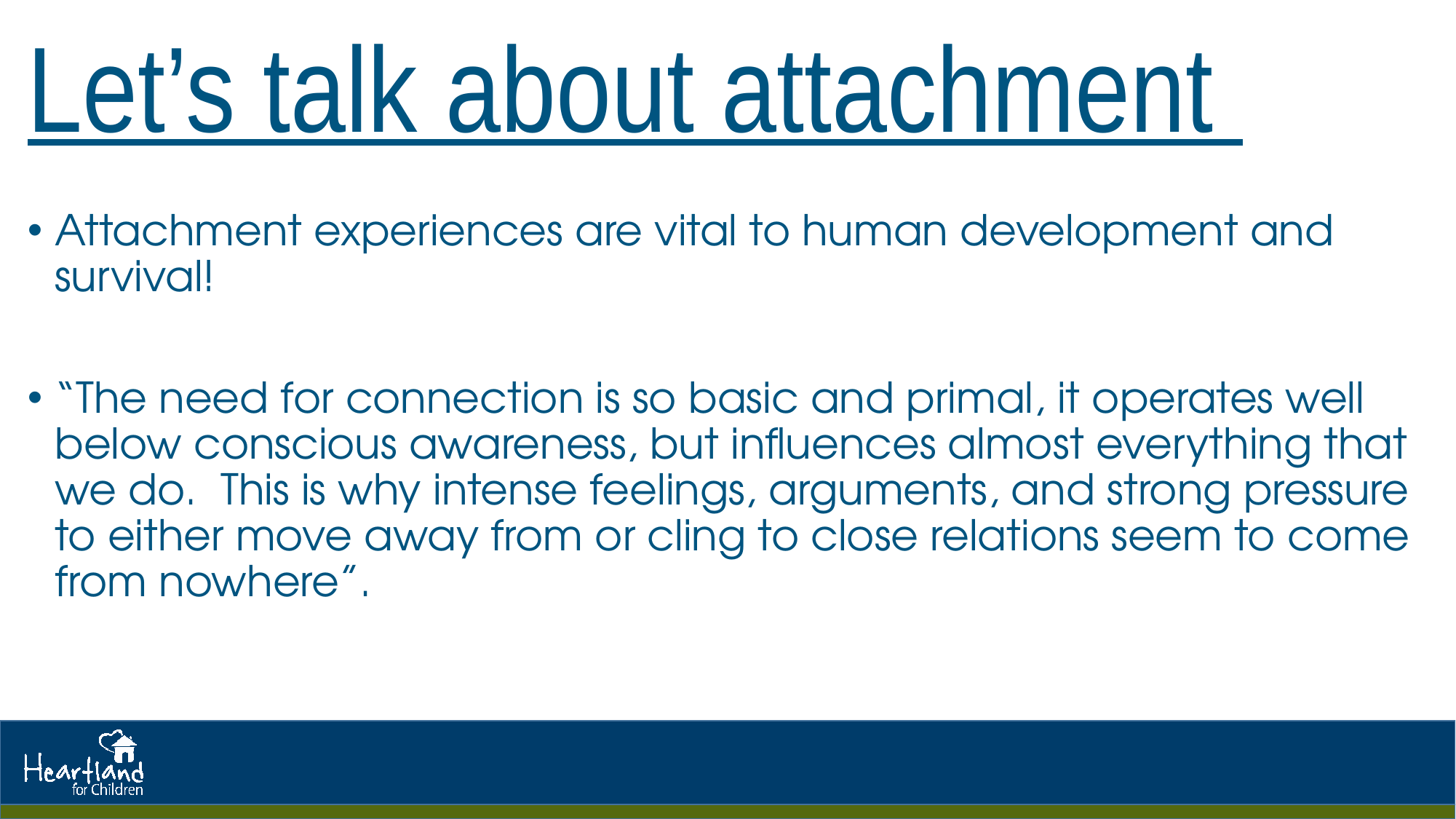

# Let’s talk about attachment
Attachment experiences are vital to human development and survival!

“The need for connection is so basic and primal, it operates well below conscious awareness, but influences almost everything that we do.  This is why intense feelings, arguments, and strong pressure to either move away from or cling to close relations seem to come from nowhere”.